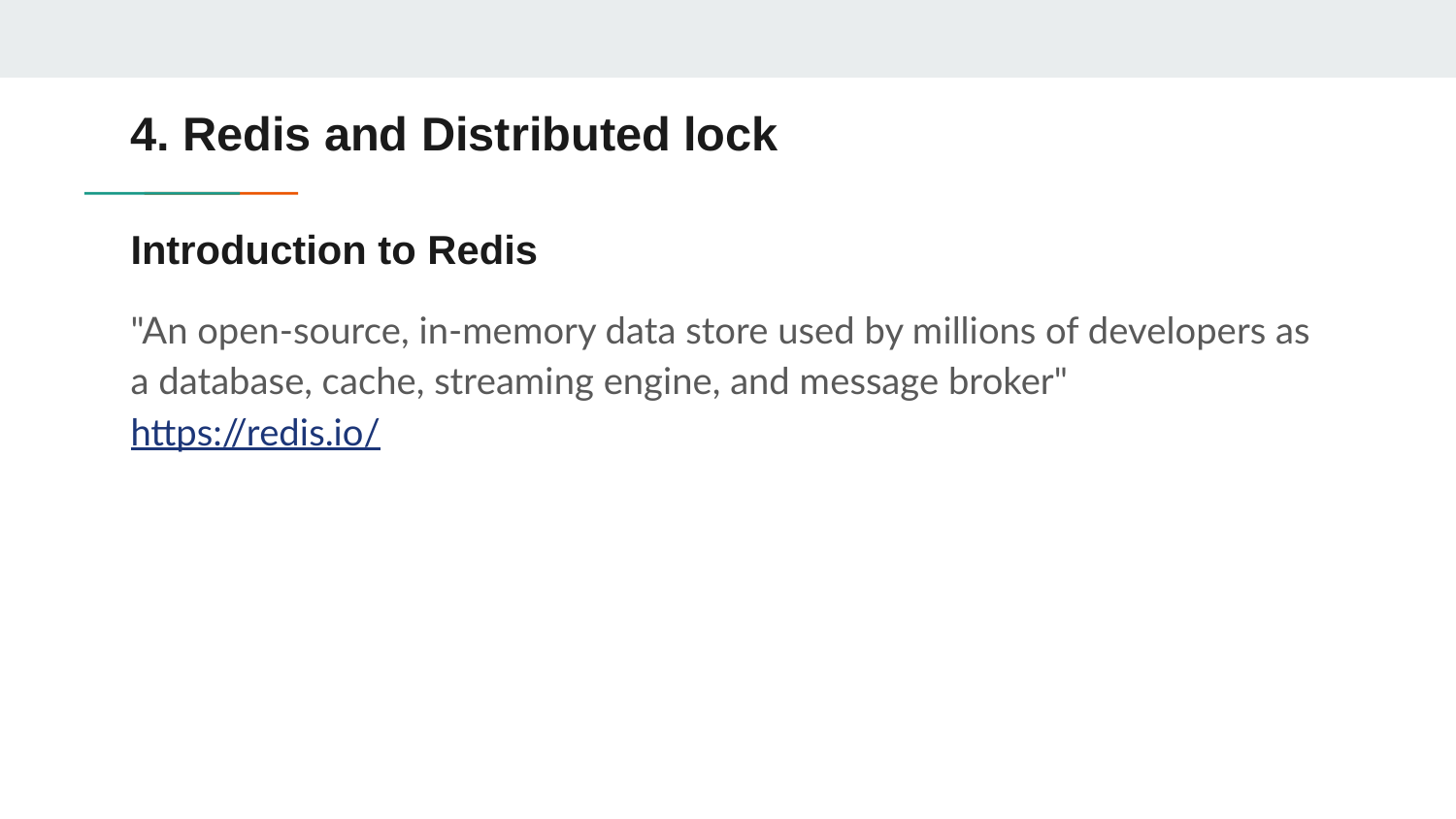

4. Redis and Distributed lock
# Introduction to Redis
"An open-source, in-memory data store used by millions of developers as a database, cache, streaming engine, and message broker" https://redis.io/